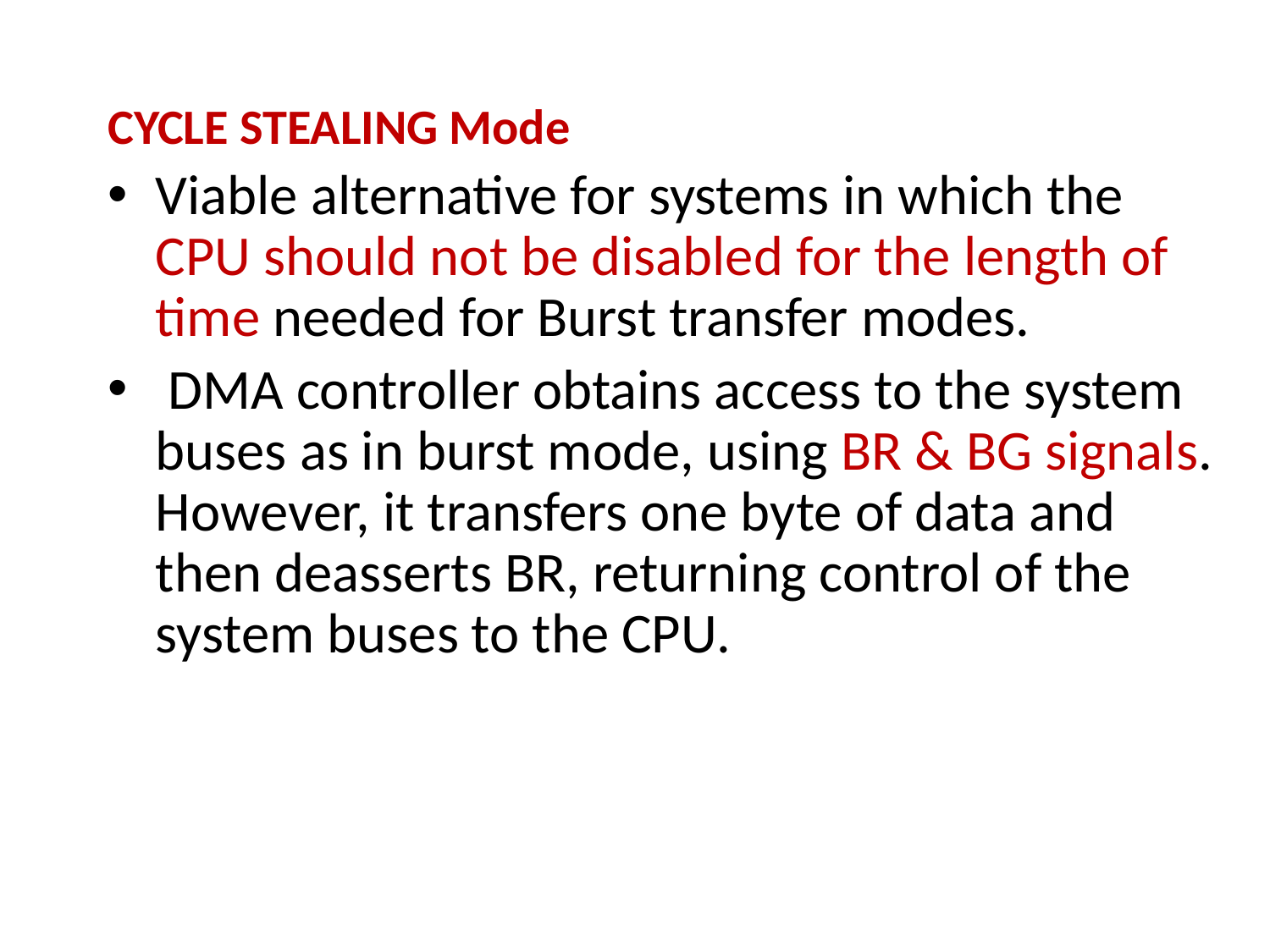

#
CYCLE STEALING Mode
Viable alternative for systems in which the CPU should not be disabled for the length of time needed for Burst transfer modes.
 DMA controller obtains access to the system buses as in burst mode, using BR & BG signals. However, it transfers one byte of data and then deasserts BR, returning control of the system buses to the CPU.